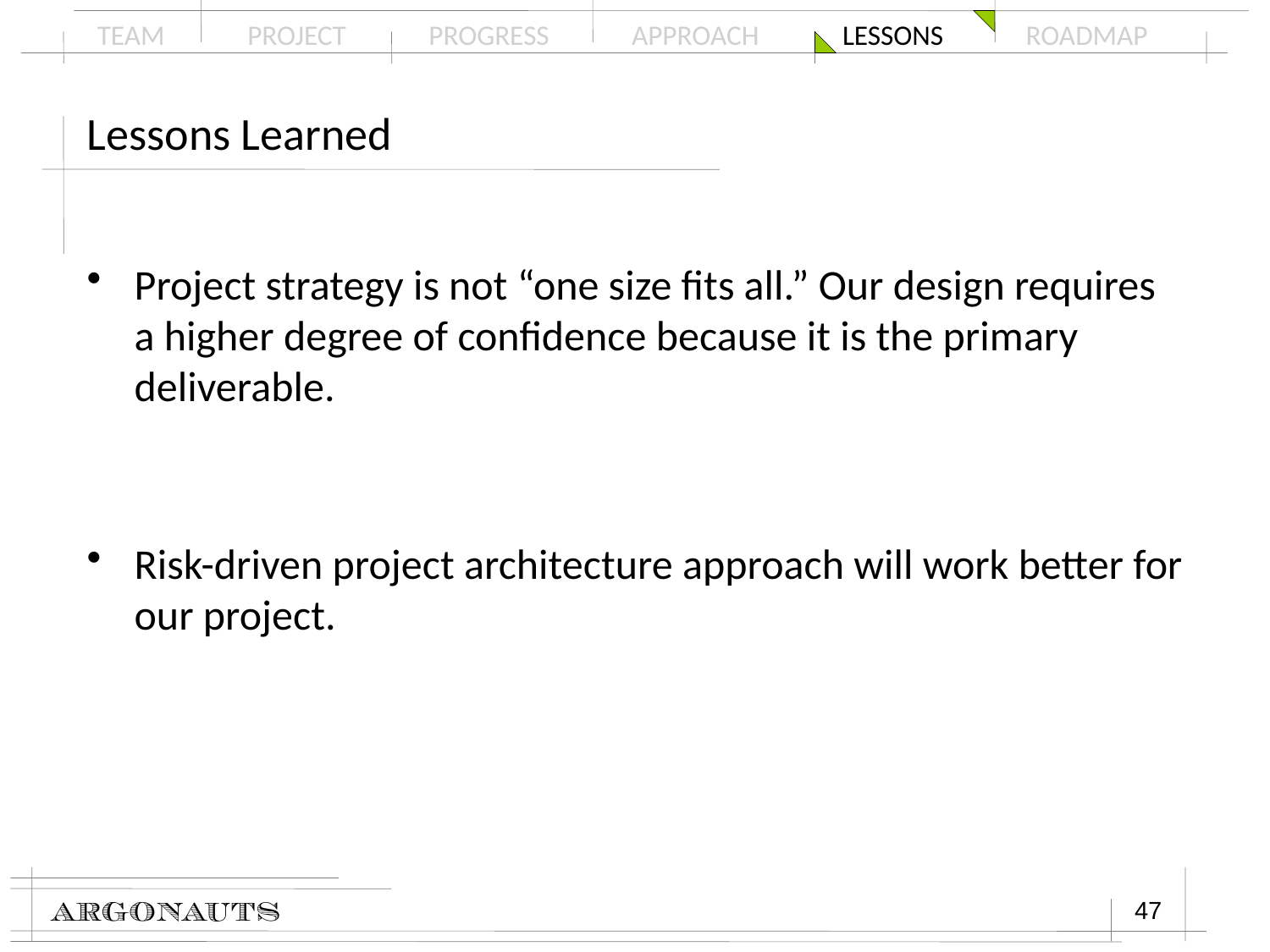

# Lessons Learned

Project strategy is not “one size fits all.” Our design requires a higher degree of confidence because it is the primary deliverable.

Risk-driven project architecture approach will work better for our project.

47